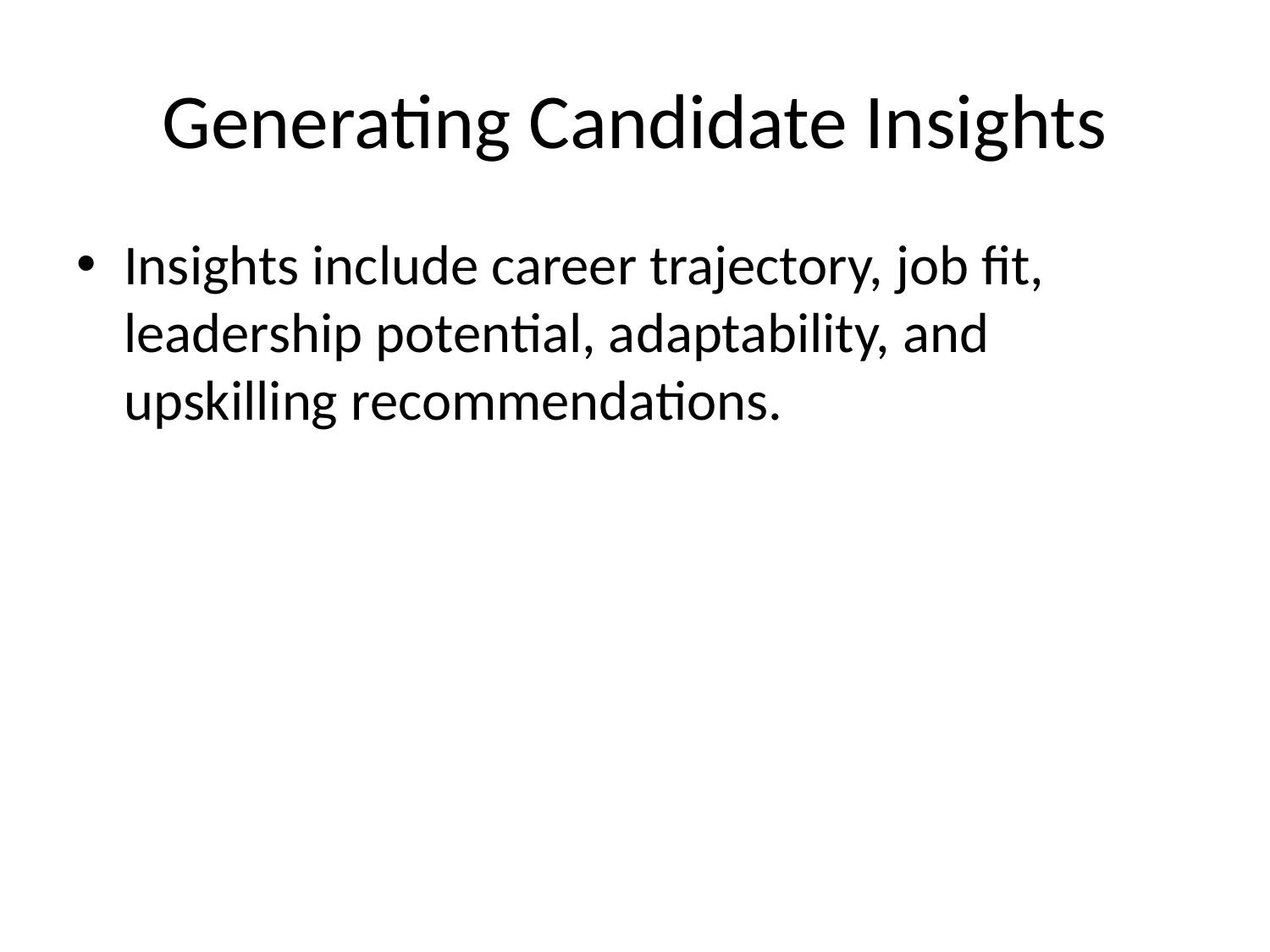

# Generating Candidate Insights
Insights include career trajectory, job fit, leadership potential, adaptability, and upskilling recommendations.